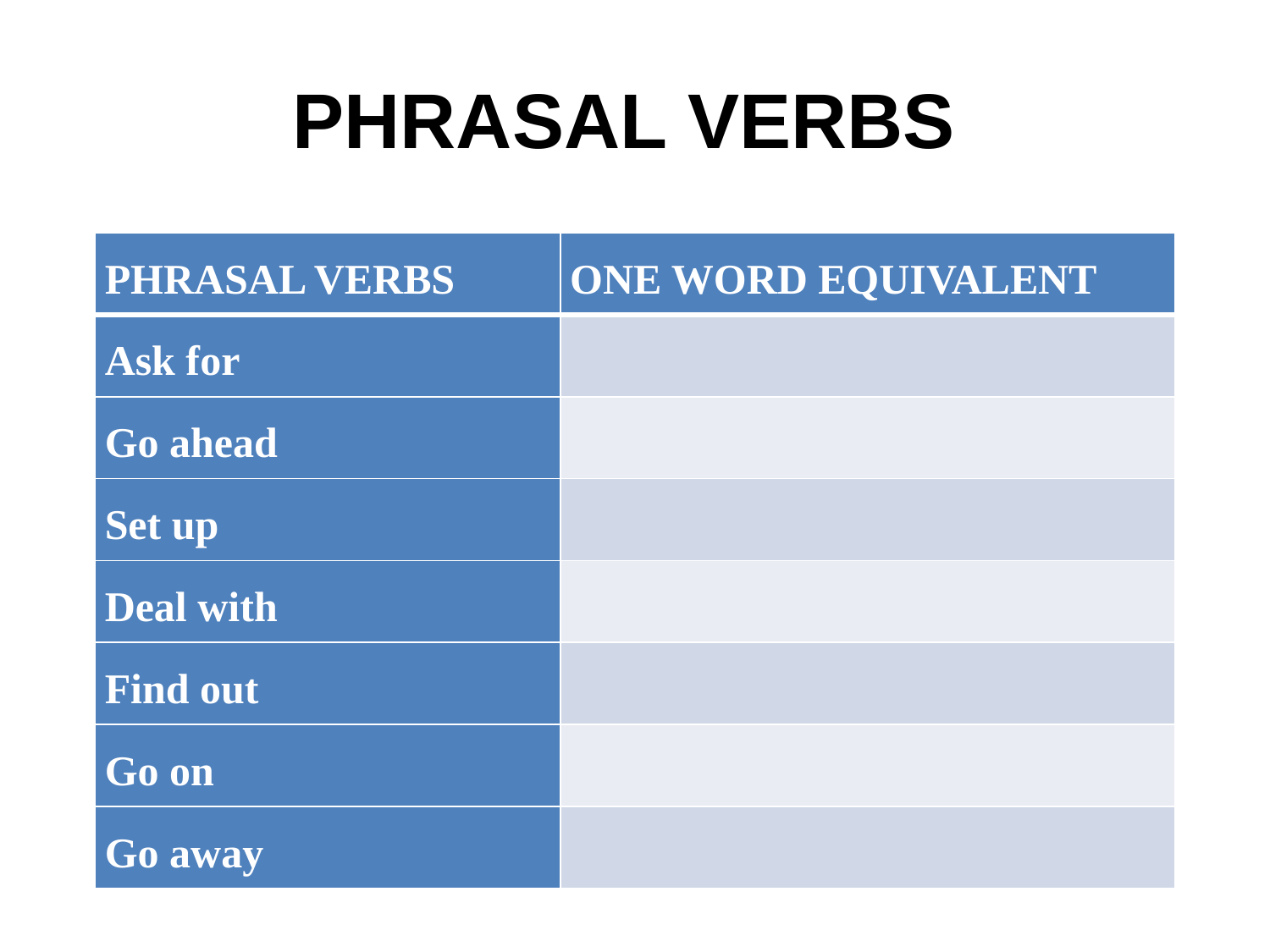

# PHRASAL VERBS
| PHRASAL VERBS | ONE WORD EQUIVALENT |
| --- | --- |
| Ask for |  |
| Go ahead |  |
| Set up |  |
| Deal with |  |
| Find out |  |
| Go on |  |
| Go away |  |